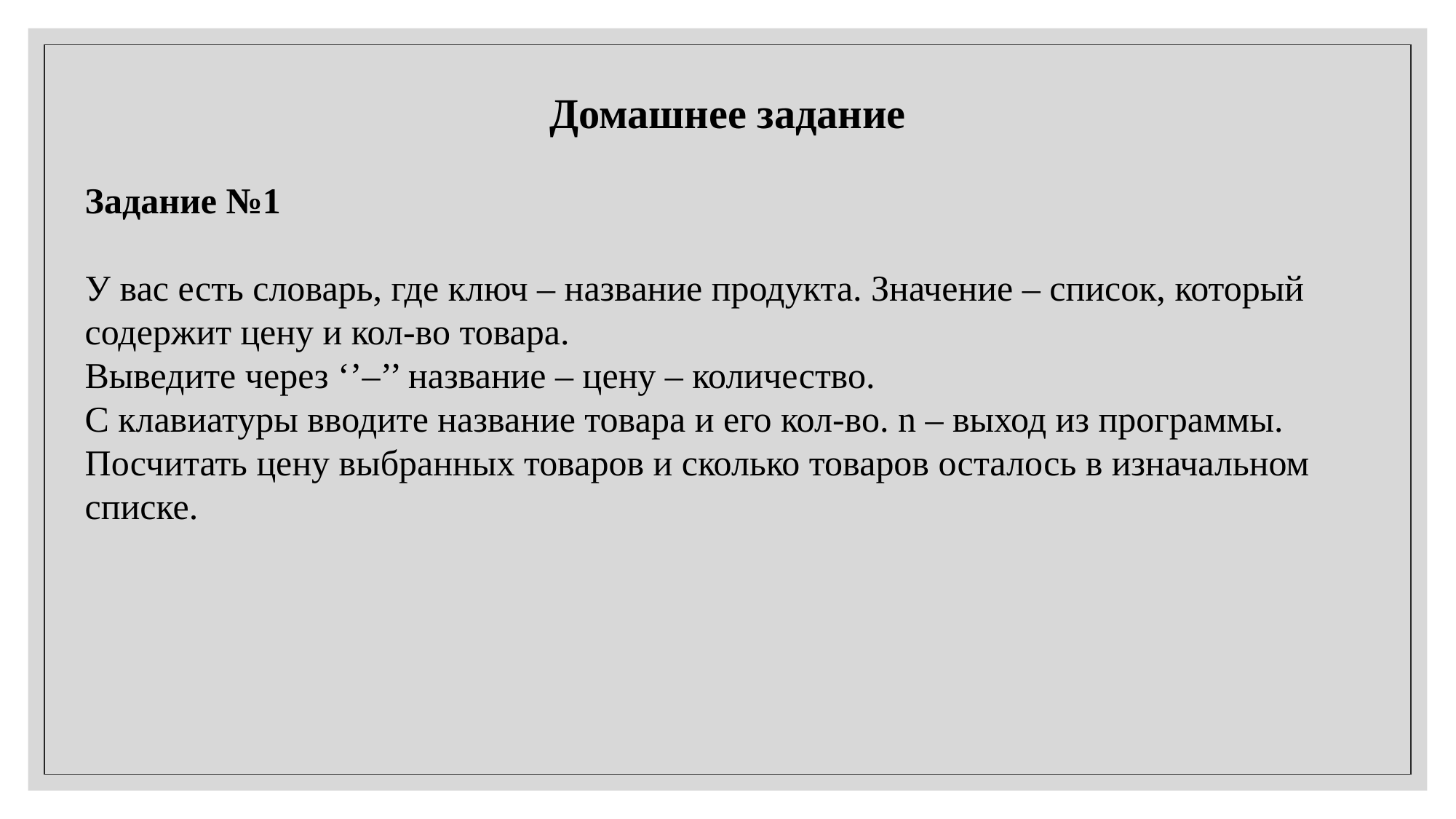

Домашнее задание
Задание №1

У вас есть словарь, где ключ – название продукта. Значение – список, который содержит цену и кол-во товара.
Выведите через ‘’–’’ название – цену – количество.
С клавиатуры вводите название товара и его кол-во. n – выход из программы. Посчитать цену выбранных товаров и сколько товаров осталось в изначальном списке.